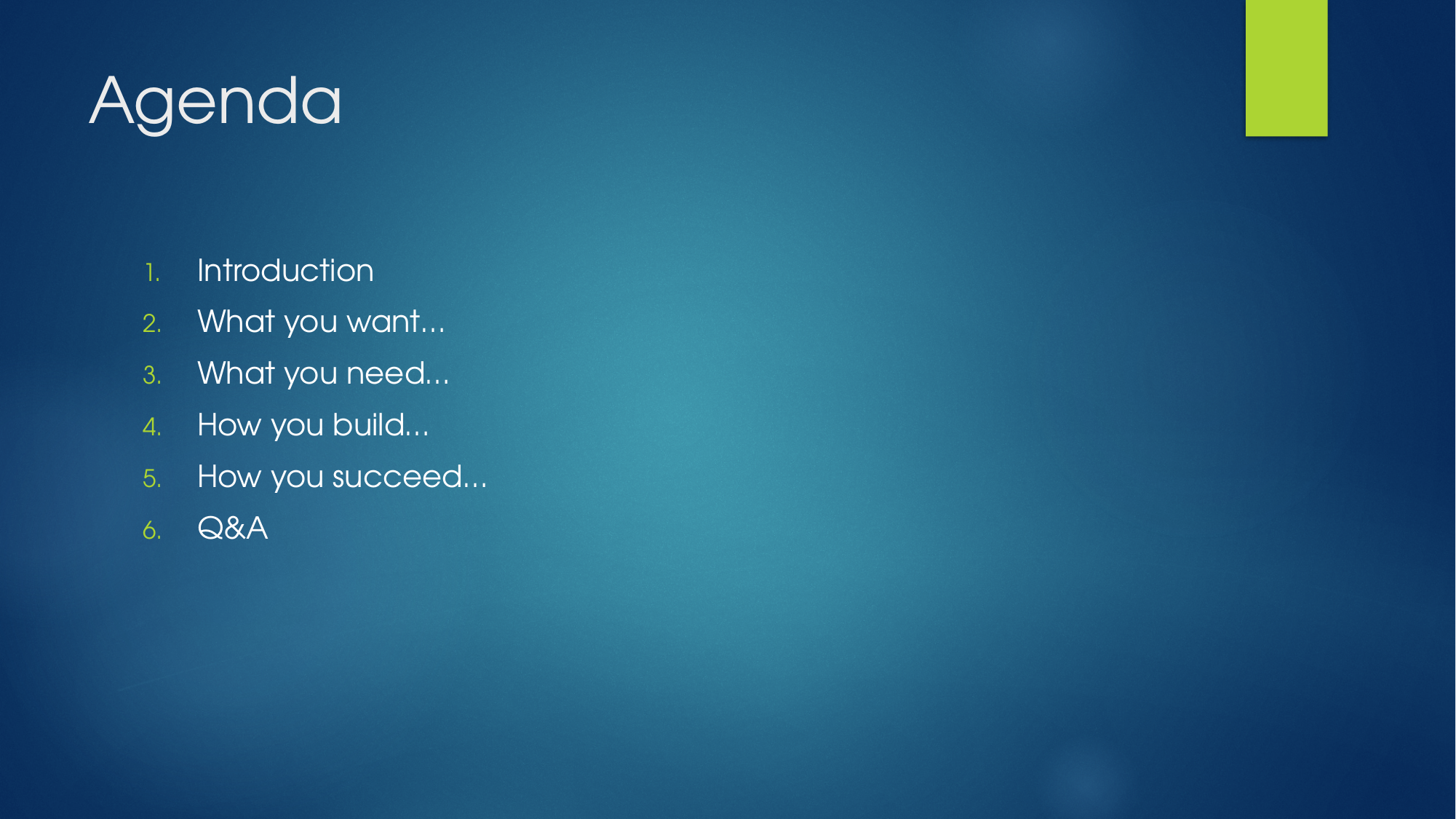

# Agenda
Introduction
What you want…
What you need…
How you build…
How you succeed…
Q&A